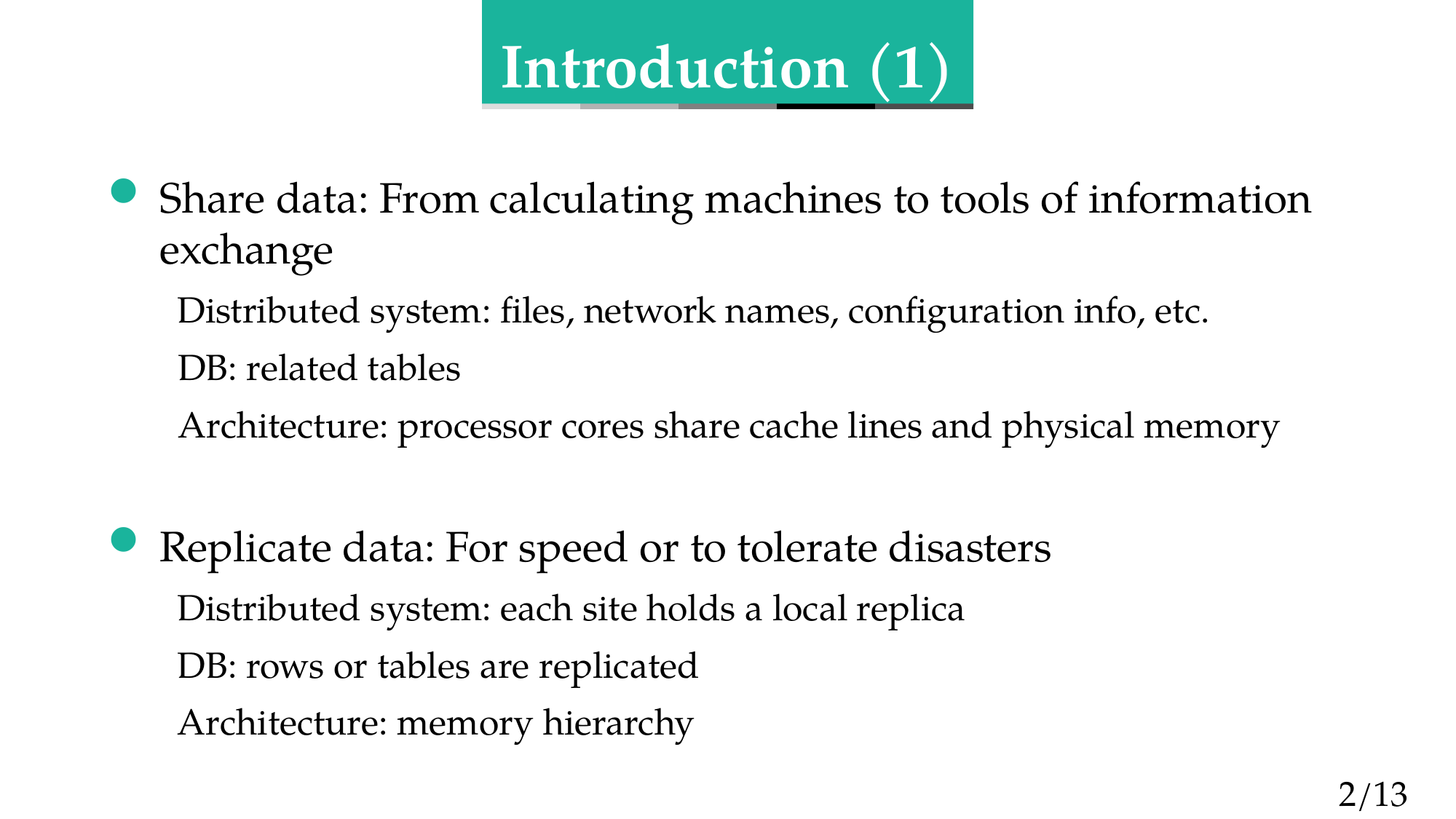

Introduction (1)

Share data: From calculating machines to tools of information exchange
 Distributed system: files, network names, configuration info, etc.
 DB: related tables
 Architecture: processor cores share cache lines and physical memory

Replicate data: For speed or to tolerate disasters
Distributed system: each site holds a local replica
DB: rows or tables are replicated
Architecture: memory hierarchy

2/13